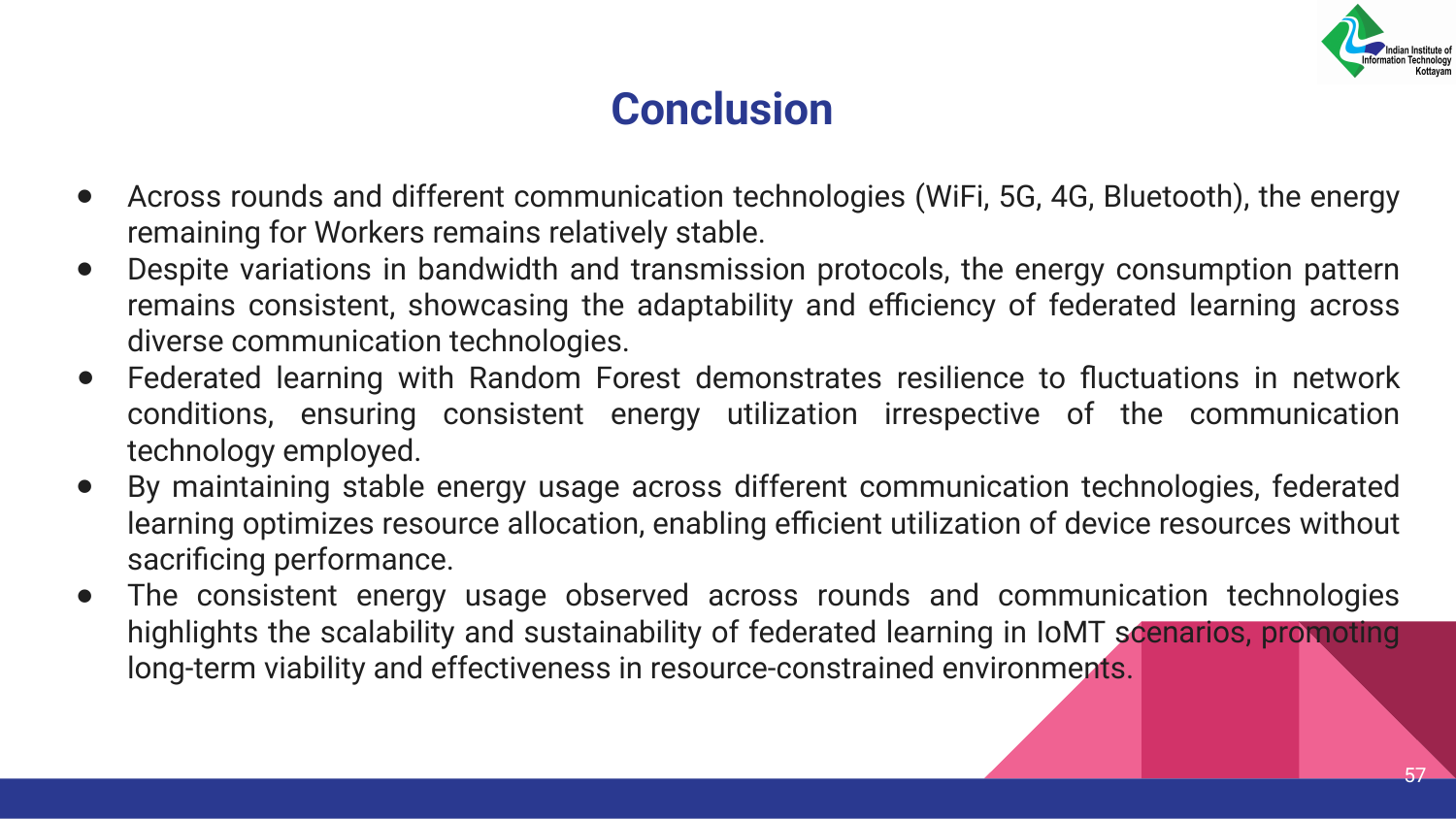

# Conclusion
Across rounds and different communication technologies (WiFi, 5G, 4G, Bluetooth), the energy remaining for Workers remains relatively stable.
Despite variations in bandwidth and transmission protocols, the energy consumption pattern remains consistent, showcasing the adaptability and efficiency of federated learning across diverse communication technologies.
Federated learning with Random Forest demonstrates resilience to fluctuations in network conditions, ensuring consistent energy utilization irrespective of the communication technology employed.
By maintaining stable energy usage across different communication technologies, federated learning optimizes resource allocation, enabling efficient utilization of device resources without sacrificing performance.
The consistent energy usage observed across rounds and communication technologies highlights the scalability and sustainability of federated learning in IoMT scenarios, promoting long-term viability and effectiveness in resource-constrained environments.

57